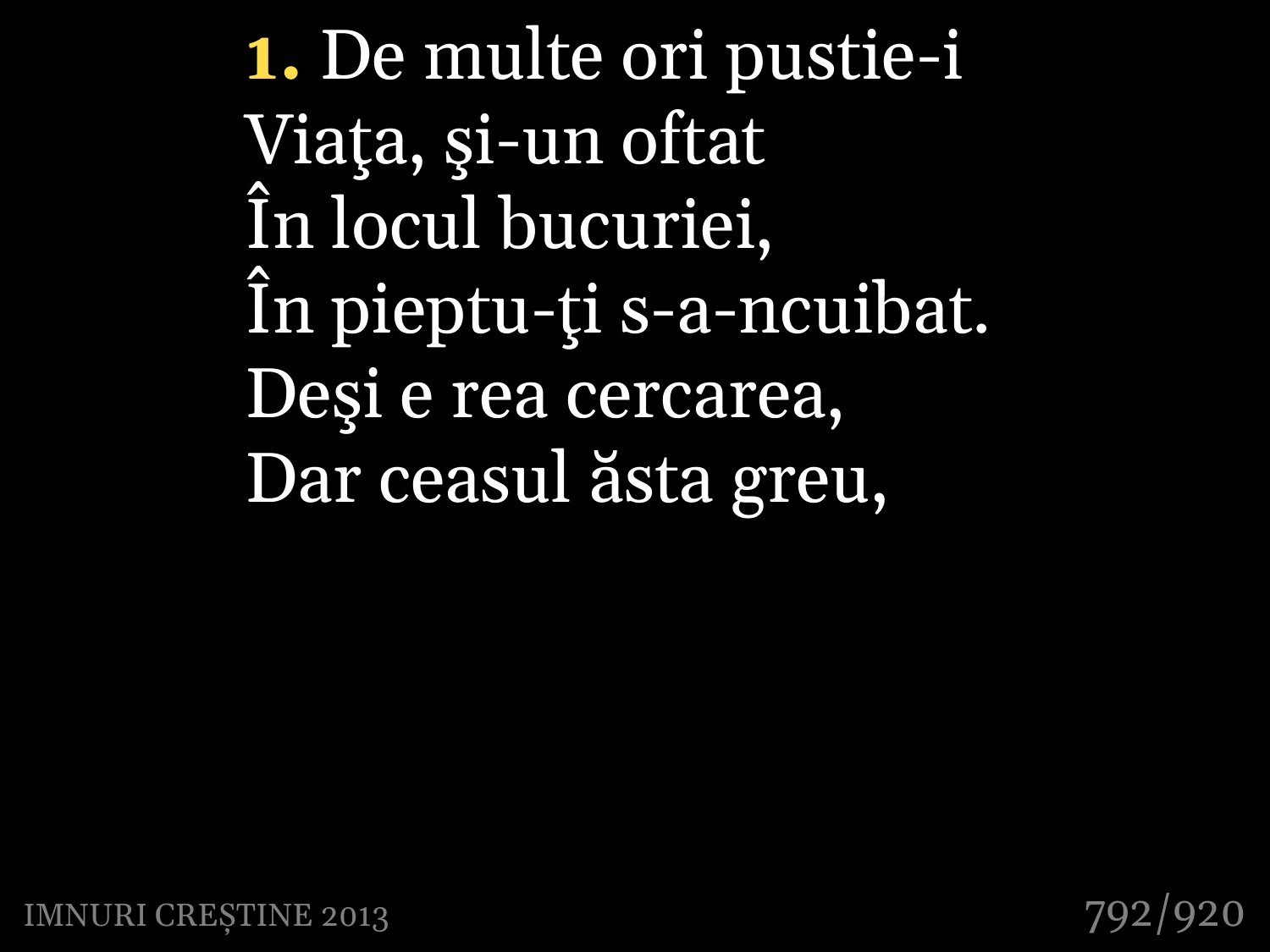

1. De multe ori pustie-i
Viaţa, şi-un oftat
În locul bucuriei,
În pieptu-ţi s-a-ncuibat.
Deşi e rea cercarea,
Dar ceasul ăsta greu,
792/920
IMNURI CREȘTINE 2013